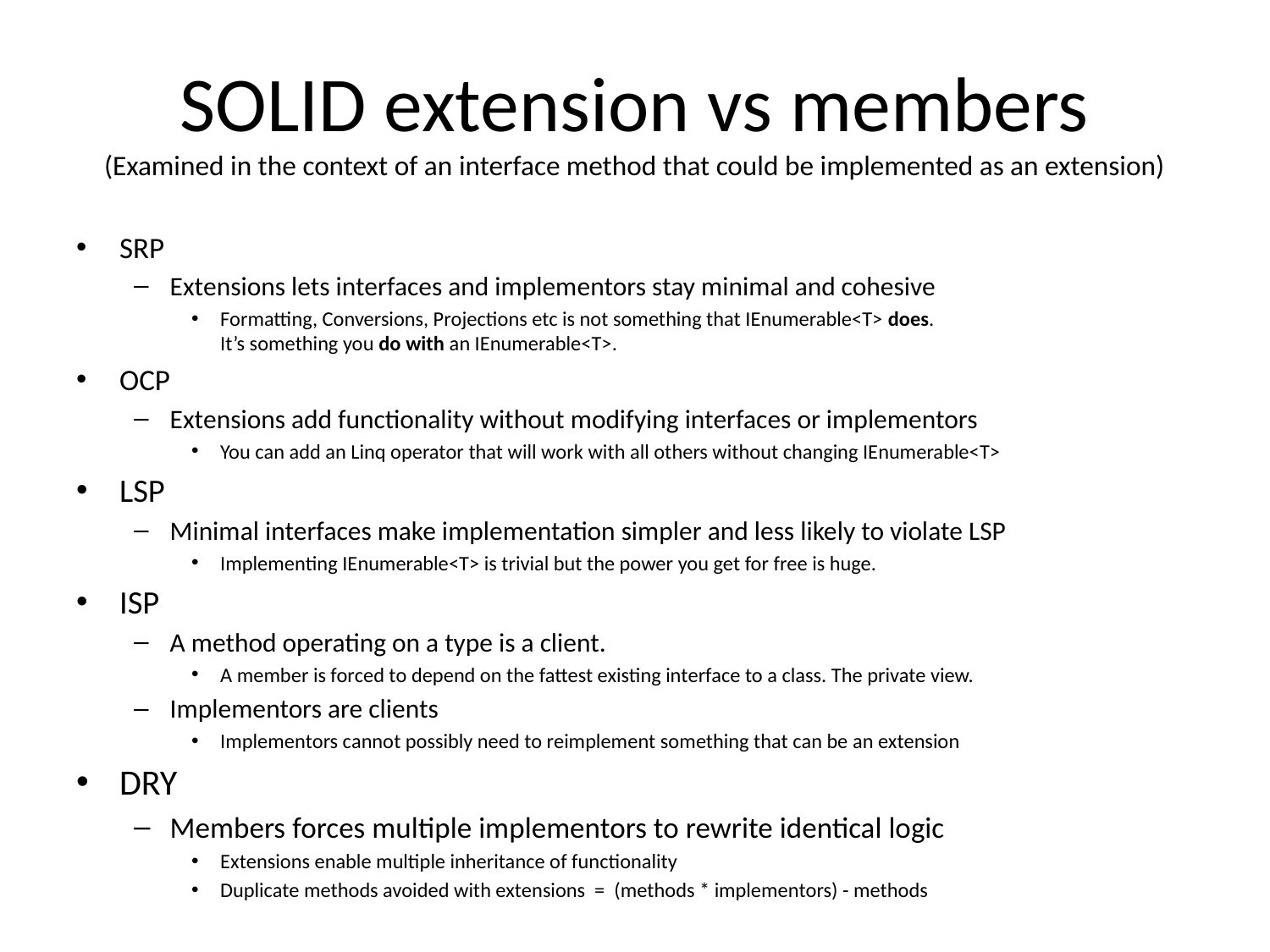

# SOLID extension vs members (Examined in the context of an interface method that could be implemented as an extension)
SRP
Extensions lets interfaces and implementors stay minimal and cohesive
Formatting, Conversions, Projections etc is not something that IEnumerable<T> does.
It’s something you do with an IEnumerable<T>.
OCP
Extensions add functionality without modifying interfaces or implementors
You can add an Linq operator that will work with all others without changing IEnumerable<T>
LSP
Minimal interfaces make implementation simpler and less likely to violate LSP
Implementing IEnumerable<T> is trivial but the power you get for free is huge.
ISP
A method operating on a type is a client.
A member is forced to depend on the fattest existing interface to a class. The private view.
Implementors are clients
Implementors cannot possibly need to reimplement something that can be an extension
DRY
Members forces multiple implementors to rewrite identical logic
Extensions enable multiple inheritance of functionality
Duplicate methods avoided with extensions  =  (methods * implementors) - methods